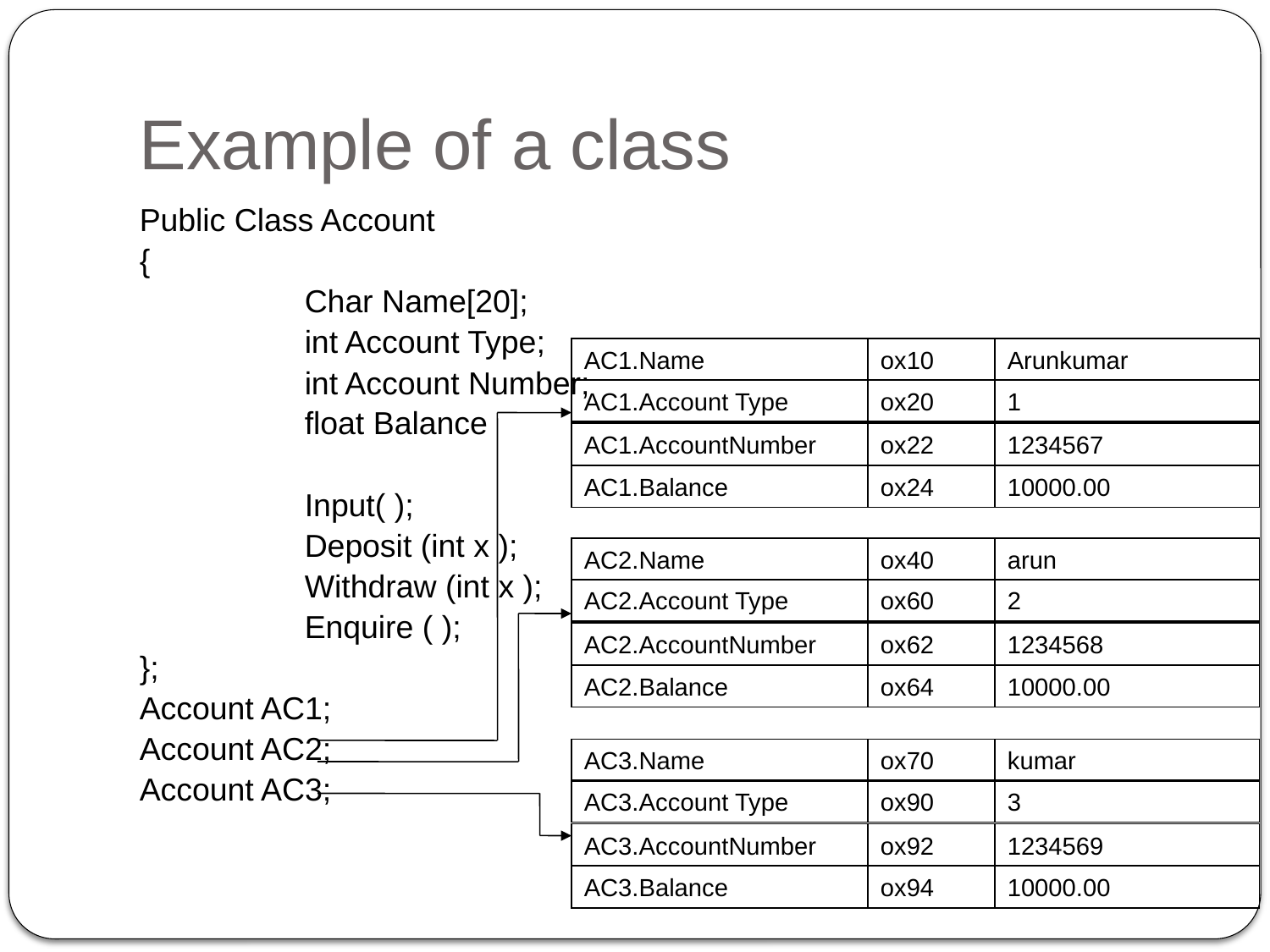

# Example of a class
Public Class Account
{
		Char Name[20];
		int Account Type;
		int Account Number;
		float Balance

		Input( );
		Deposit (int x );
		Withdraw (int x );
		Enquire ( );
};
Account AC1;
Account AC2;
Account AC3;

AC1.Name
ox10
Arunkumar
AC1.Account Type
ox20
1

AC1.AccountNumber
ox22
1234567
AC1.Balance
ox24
10000.00
AC2.Name
ox40
arun
AC2.Account Type
ox60
2

AC2.AccountNumber
ox62
1234568
AC2.Balance
ox64
10000.00
AC3.Name
ox70
kumar

AC3.Account Type
ox90
3

AC3.AccountNumber
ox92
1234569

AC3.Balance
ox94
10000.00